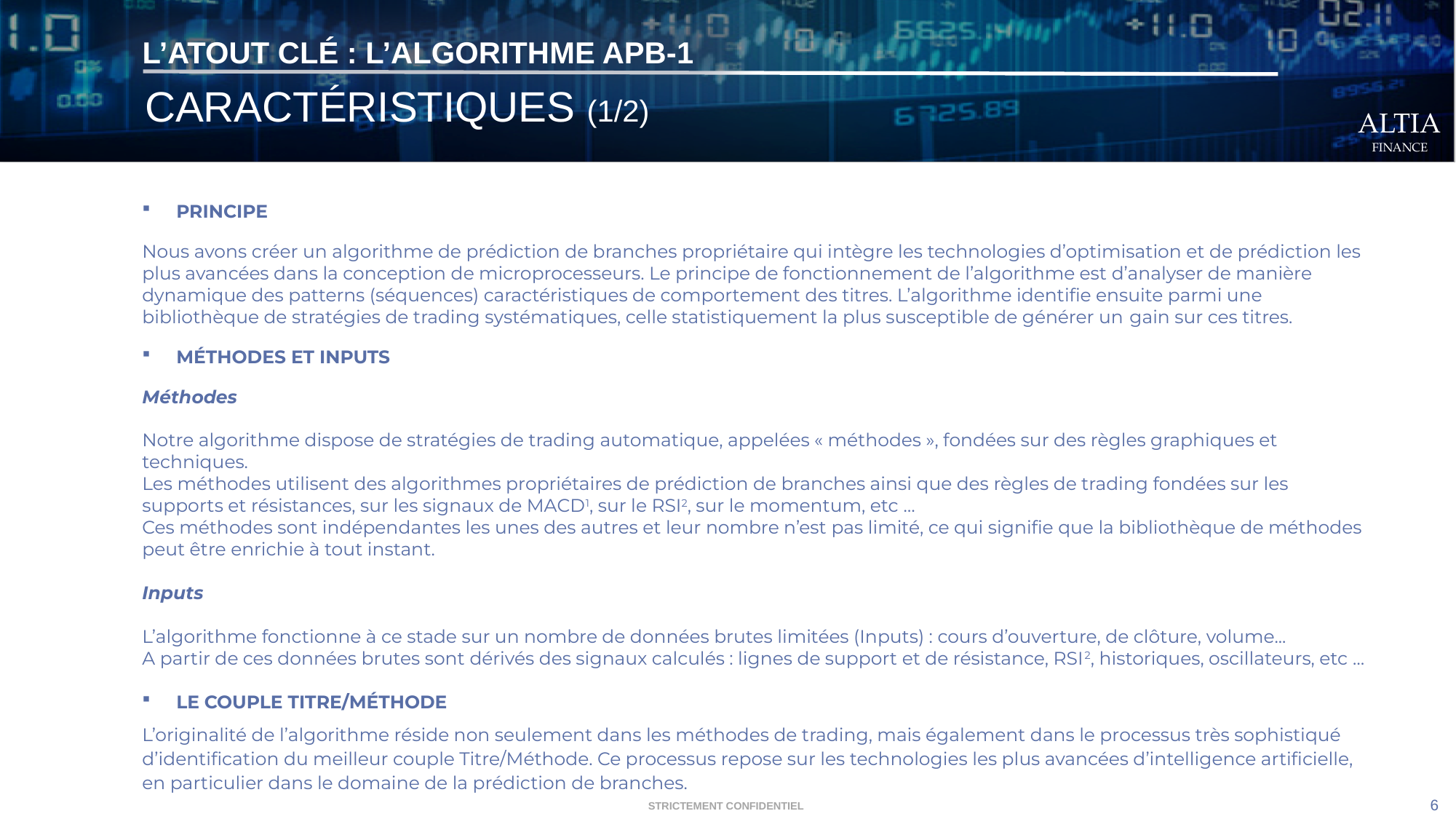

# L’ATOUT CLÉ : L’ALGORITHME APB-1
 CARACTÉRISTIQUES (1/2)
PRINCIPE

Nous avons créer un algorithme de prédiction de branches propriétaire qui intègre les technologies d’optimisation et de prédiction les plus avancées dans la conception de microprocesseurs. Le principe de fonctionnement de l’algorithme est d’analyser de manière dynamique des patterns (séquences) caractéristiques de comportement des titres. L’algorithme identifie ensuite parmi une bibliothèque de stratégies de trading systématiques, celle statistiquement la plus susceptible de générer un gain sur ces titres.

MÉTHODES ET INPUTS

Méthodes

Notre algorithme dispose de stratégies de trading automatique, appelées « méthodes », fondées sur des règles graphiques et techniques.
Les méthodes utilisent des algorithmes propriétaires de prédiction de branches ainsi que des règles de trading fondées sur les supports et résistances, sur les signaux de MACD1, sur le RSI2, sur le momentum, etc …
Ces méthodes sont indépendantes les unes des autres et leur nombre n’est pas limité, ce qui signifie que la bibliothèque de méthodes peut être enrichie à tout instant.

Inputs

L’algorithme fonctionne à ce stade sur un nombre de données brutes limitées (Inputs) : cours d’ouverture, de clôture, volume...
A partir de ces données brutes sont dérivés des signaux calculés : lignes de support et de résistance, RSI2, historiques, oscillateurs, etc …

LE COUPLE TITRE/MÉTHODE
L’originalité de l’algorithme réside non seulement dans les méthodes de trading, mais également dans le processus très sophistiqué d’identification du meilleur couple Titre/Méthode. Ce processus repose sur les technologies les plus avancées d’intelligence artificielle, en particulier dans le domaine de la prédiction de branches.

6